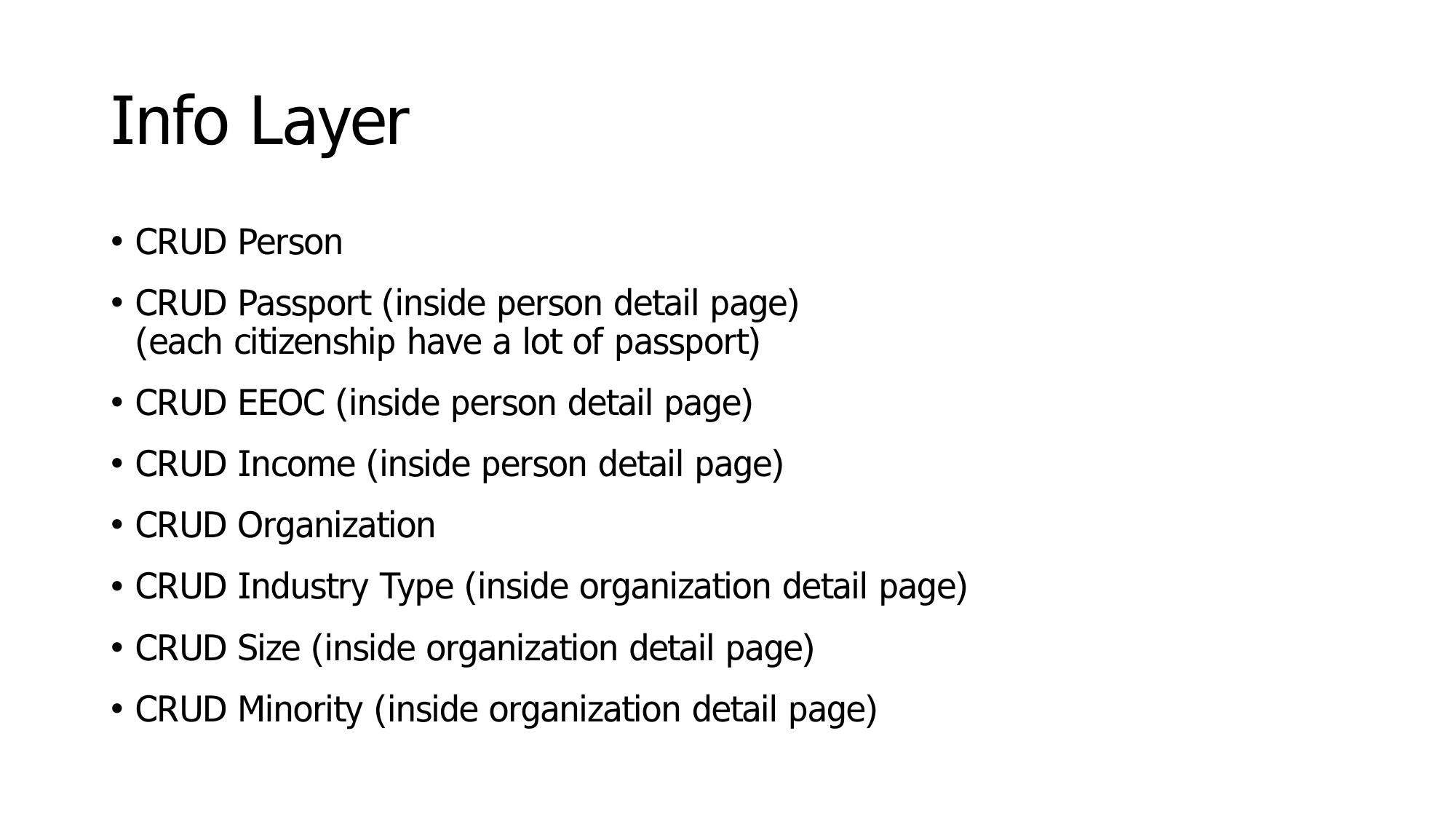

# Info Layer
CRUD Person
CRUD Passport (inside person detail page)
(each citizenship have a lot of passport)
CRUD EEOC (inside person detail page)
CRUD Income (inside person detail page)
CRUD Organization
CRUD Industry Type (inside organization detail page)
CRUD Size (inside organization detail page)
CRUD Minority (inside organization detail page)